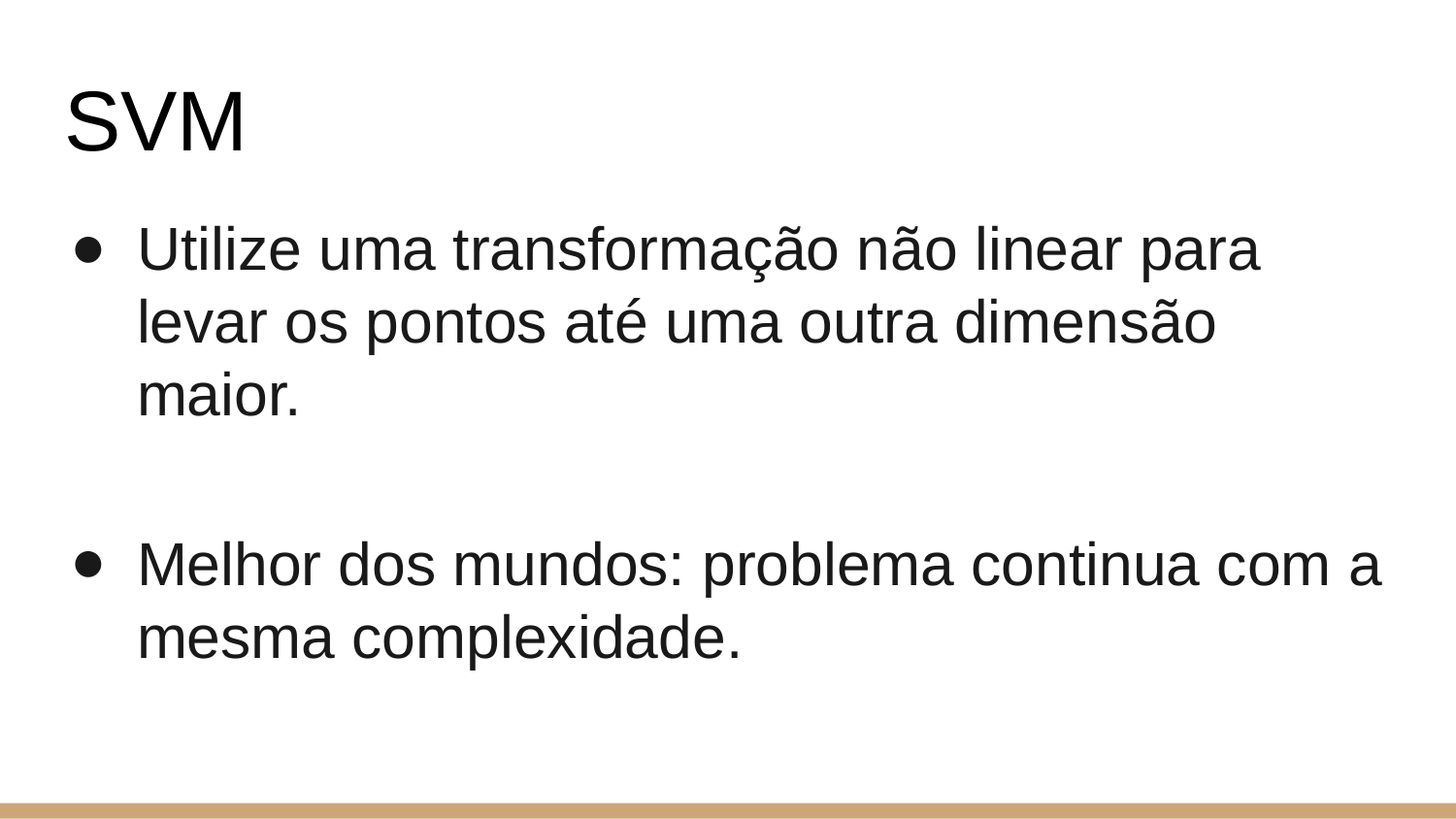

# SVM
Utilize uma transformação não linear para levar os pontos até uma outra dimensão maior.

Melhor dos mundos: problema continua com a mesma complexidade.